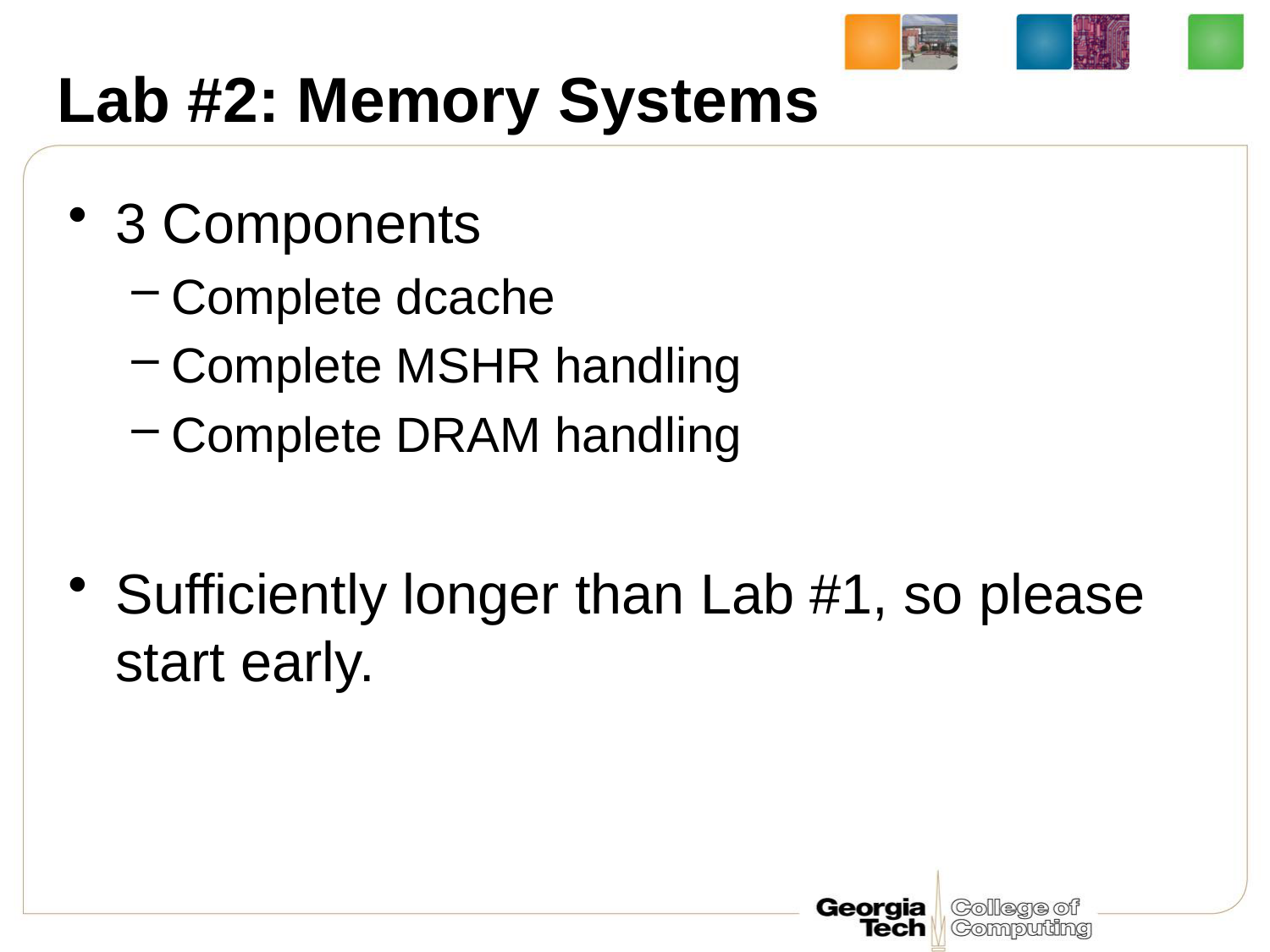

# Lab #2: Memory Systems
3 Components
Complete dcache
Complete MSHR handling
Complete DRAM handling

Sufficiently longer than Lab #1, so please start early.